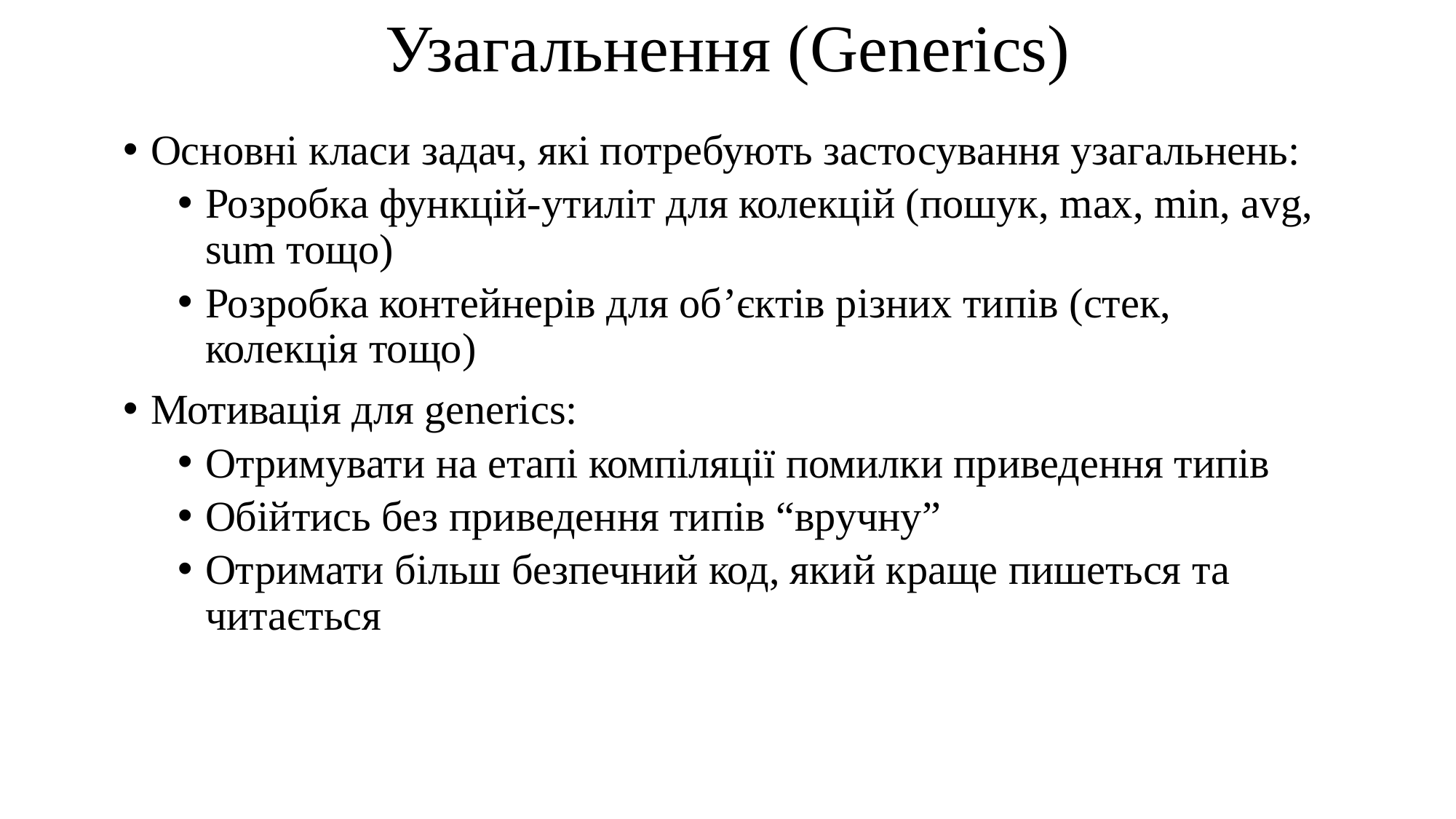

Узагальнення (Generics)
Основні класи задач, які потребують застосування узагальнень:
Розробка функцій-утиліт для колекцій (пошук, max, min, avg, sum тощо)
Розробка контейнерів для об’єктів різних типів (стек, колекція тощо)
Мотивація для generics:
Отримувати на етапі компіляції помилки приведення типів
Обійтись без приведення типів “вручну”
Отримати більш безпечний код, який краще пишеться та читається